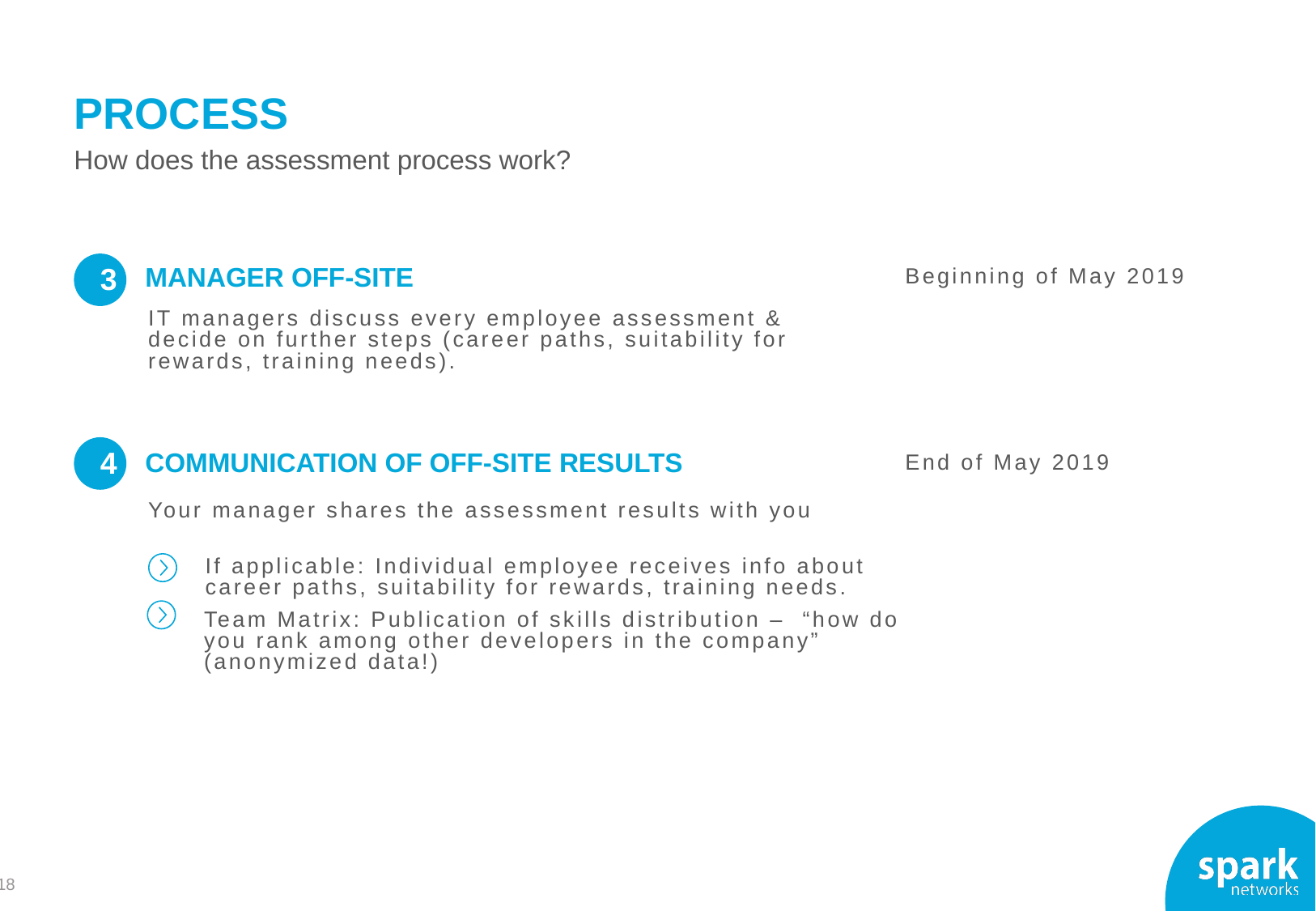

PROCESS
How does the assessment process work?
3

MANAGER OFF-SITE
Beginning of May 2019
IT managers discuss every employee assessment & decide on further steps (career paths, suitability for rewards, training needs).

4
COMMUNICATION OF OFF-SITE RESULTS
End of May 2019
Your manager shares the assessment results with you

If applicable: Individual employee receives info about career paths, suitability for rewards, training needs.

Team Matrix: Publication of skills distribution –  “how do you rank among other developers in the company” (anonymized data!)